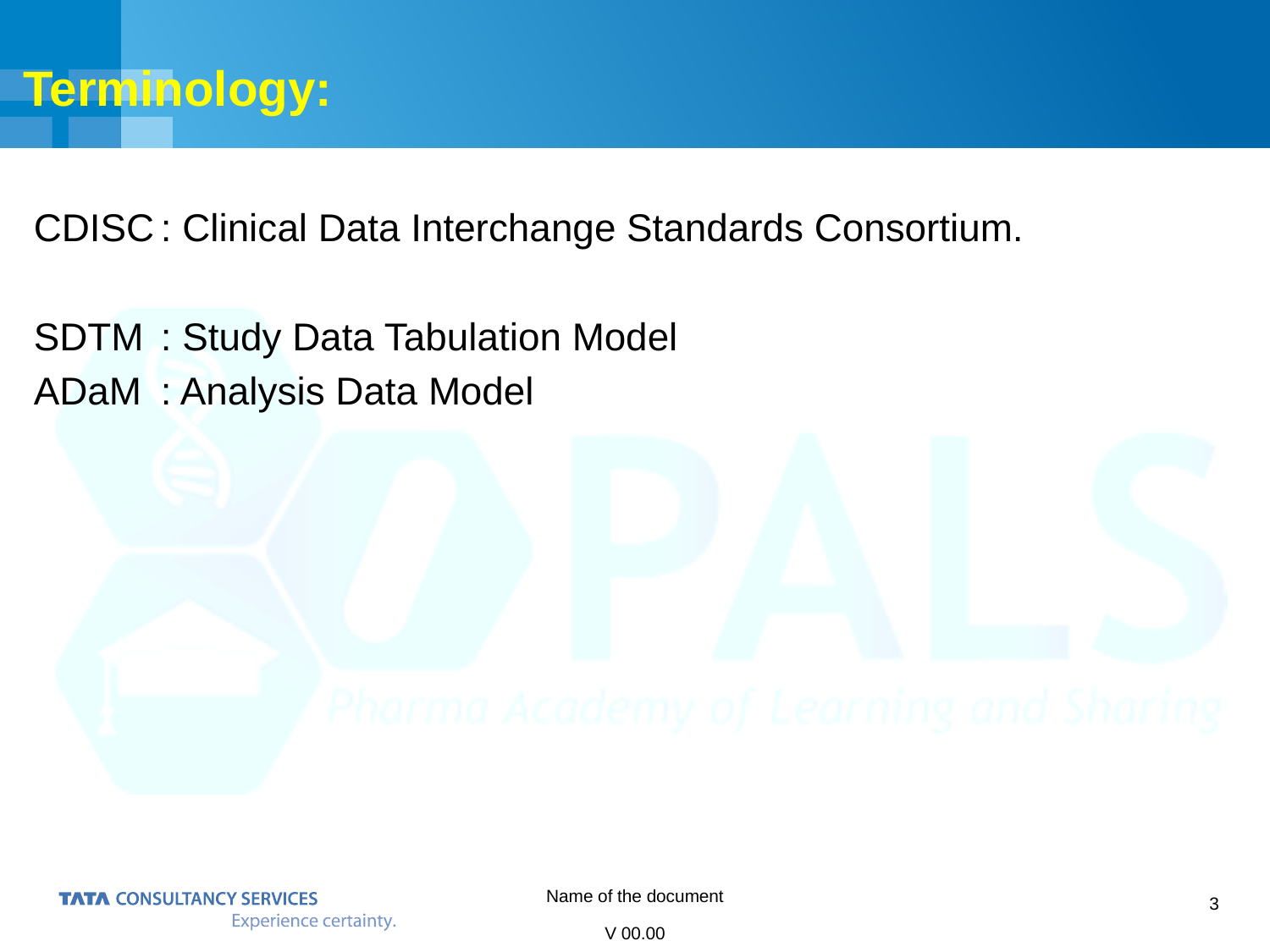

# Terminology:
CDISC	: Clinical Data Interchange Standards Consortium.

SDTM	: Study Data Tabulation Model
ADaM	: Analysis Data Model